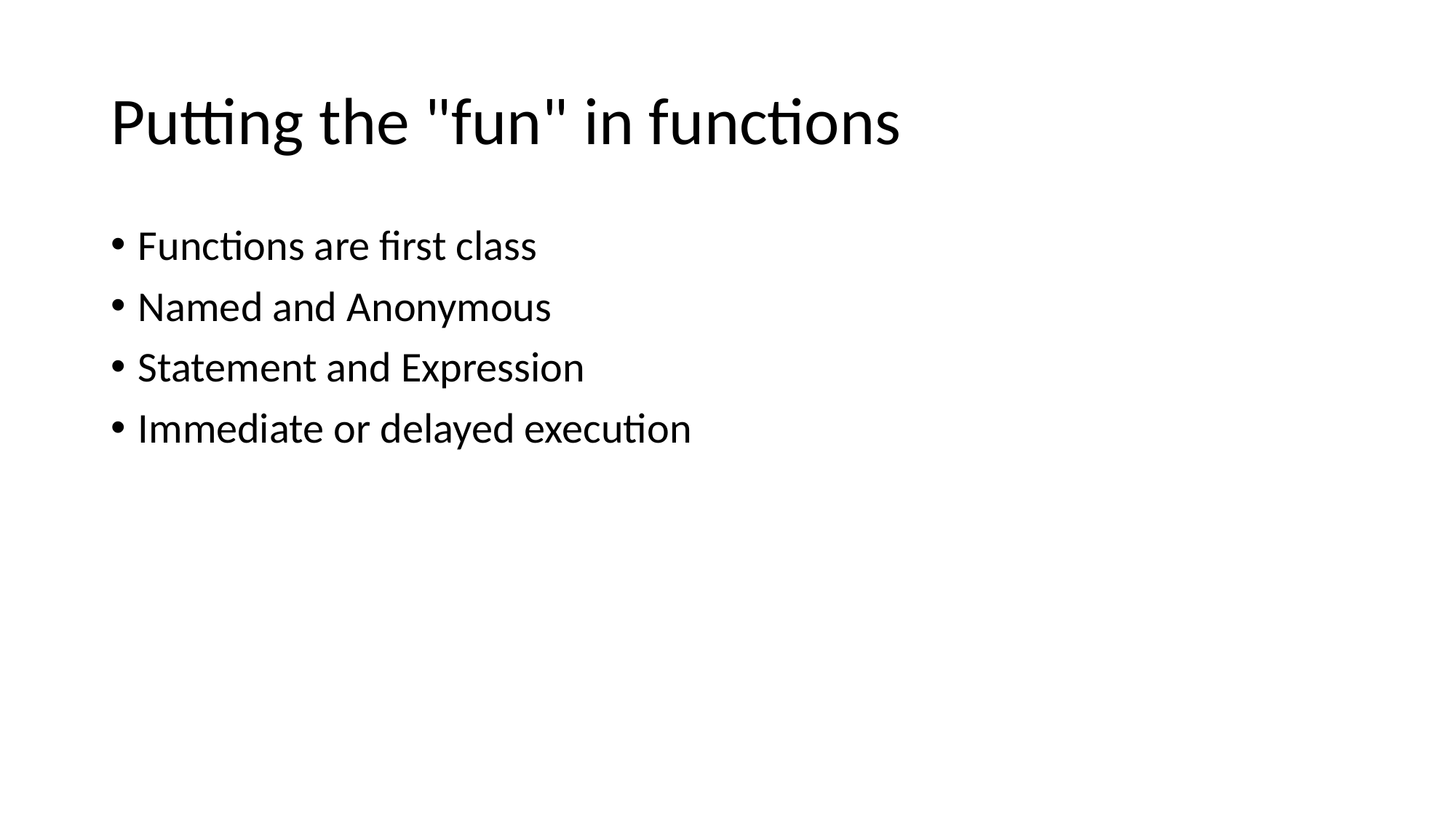

# Putting the "fun" in functions
Functions are first class
Named and Anonymous
Statement and Expression
Immediate or delayed execution